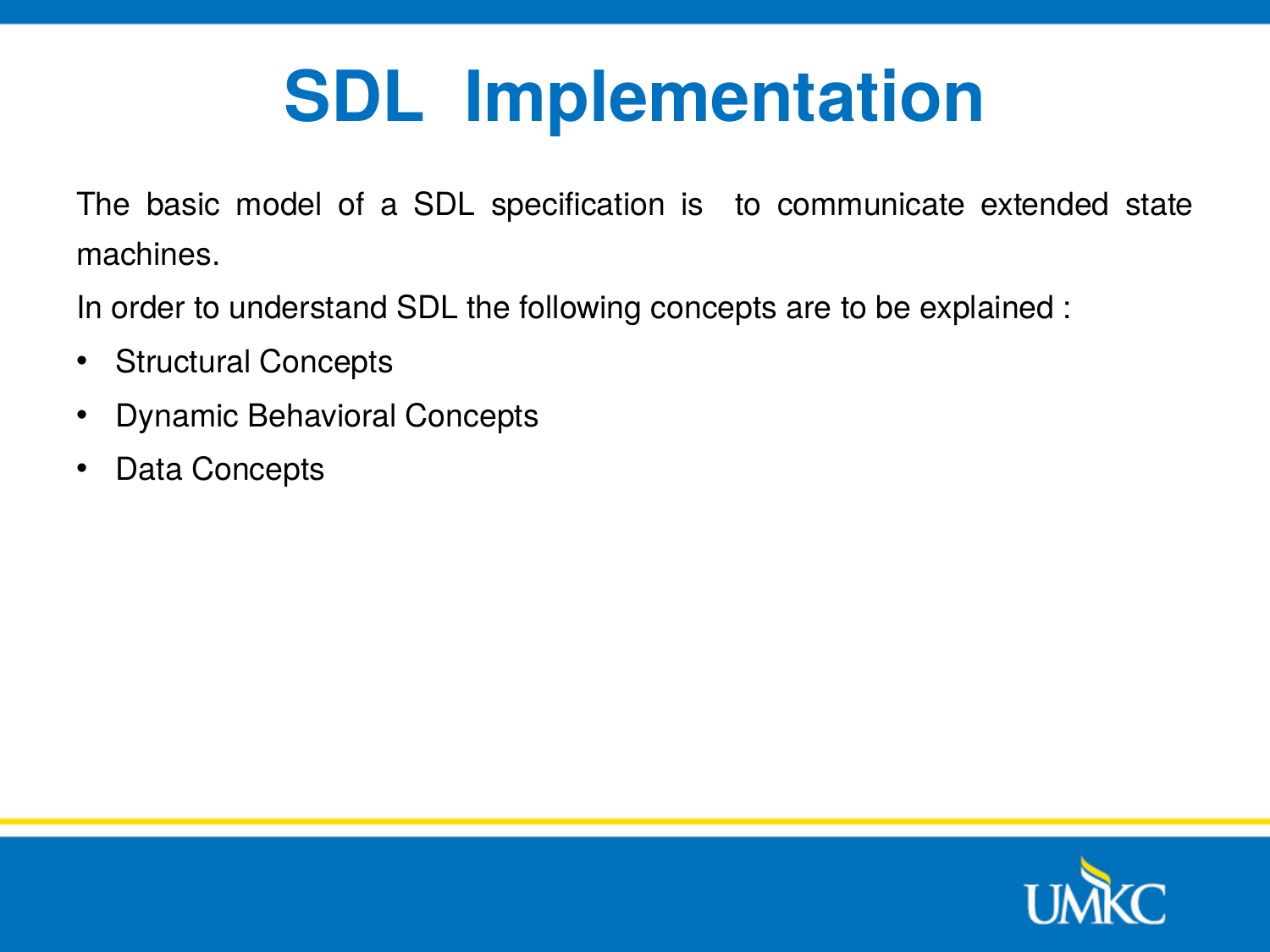

# SDL  Implementation
The basic model of a SDL specification is  to communicate extended state machines.
In order to understand SDL the following concepts are to be explained :
Structural Concepts
Dynamic Behavioral Concepts
Data Concepts